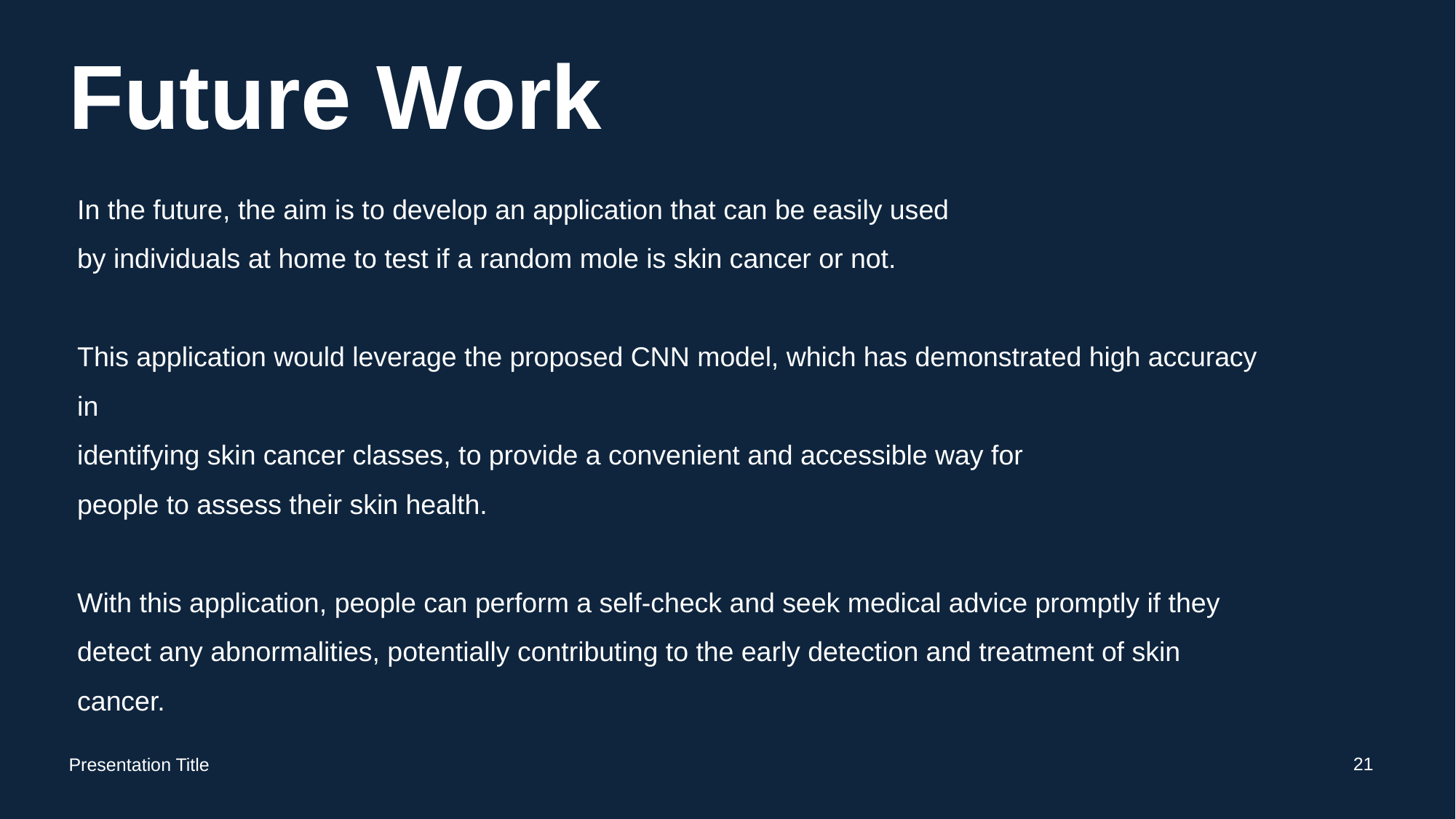

Future Work
In the future, the aim is to develop an application that can be easily used
by individuals at home to test if a random mole is skin cancer or not.

This application would leverage the proposed CNN model, which has demonstrated high accuracy in
identifying skin cancer classes, to provide a convenient and accessible way for
people to assess their skin health.

With this application, people can perform a self-check and seek medical advice promptly if they detect any abnormalities, potentially contributing to the early detection and treatment of skin cancer.
21
Presentation Title